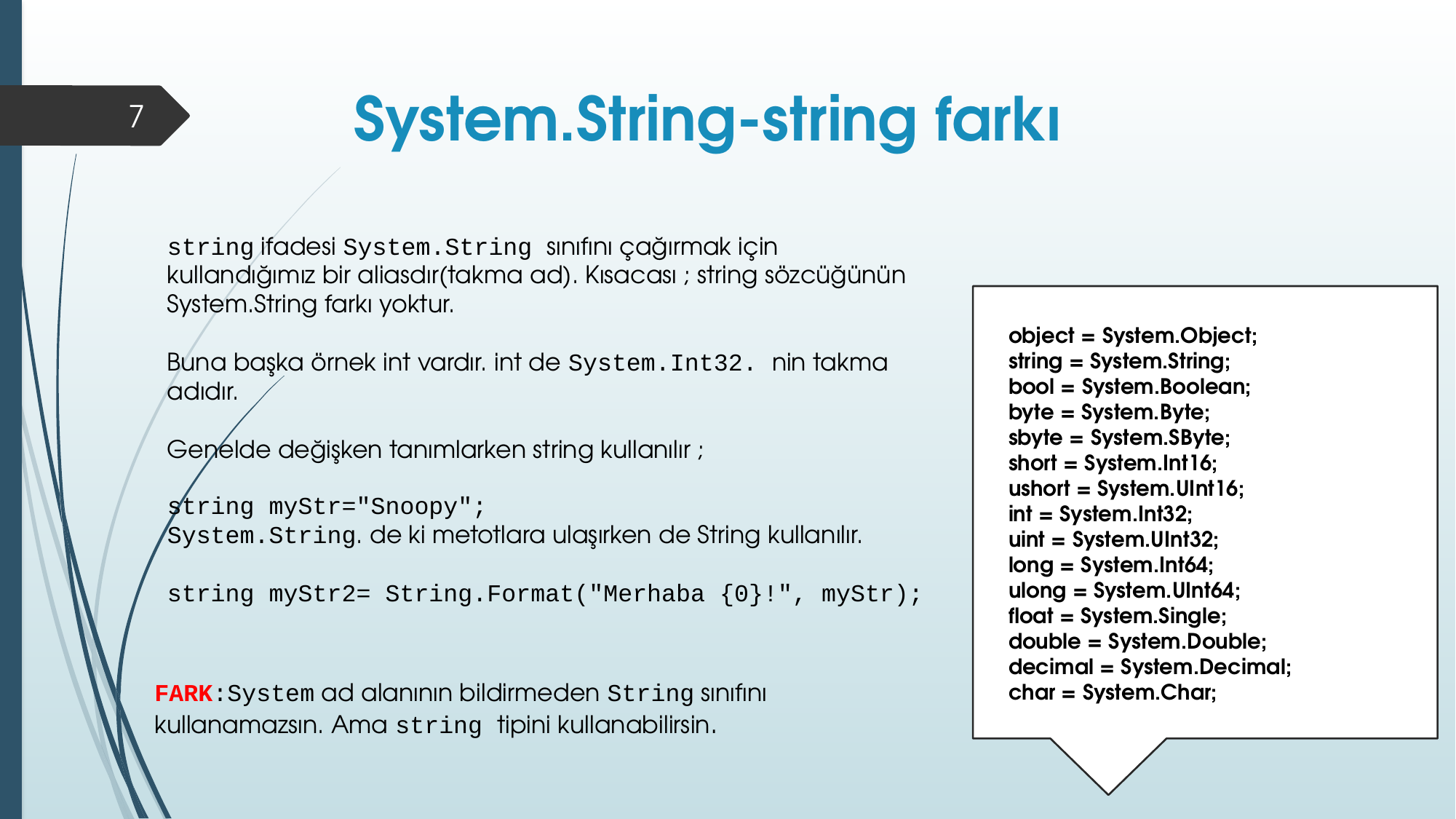

System.String-string farkı
7
string ifadesi System.String sınıfını çağırmak için kullandığımız bir aliasdır(takma ad). Kısacası ; string sözcüğünün System.String farkı yoktur.

Buna başka örnek int vardır. int de System.Int32. nin takma adıdır.

Genelde değişken tanımlarken string kullanılır ;

string myStr="Snoopy";
System.String. de ki metotlara ulaşırken de String kullanılır.

string myStr2= String.Format("Merhaba {0}!", myStr);

object = System.Object;
string = System.String;
bool = System.Boolean;
byte = System.Byte;
sbyte = System.SByte;
short = System.Int16;
ushort = System.UInt16;
int = System.Int32;
uint = System.UInt32;
long = System.Int64;
ulong = System.UInt64;
float = System.Single;
double = System.Double;
decimal = System.Decimal;
char = System.Char;

FARK:System ad alanının bildirmeden String sınıfını kullanamazsın. Ama string tipini kullanabilirsin.